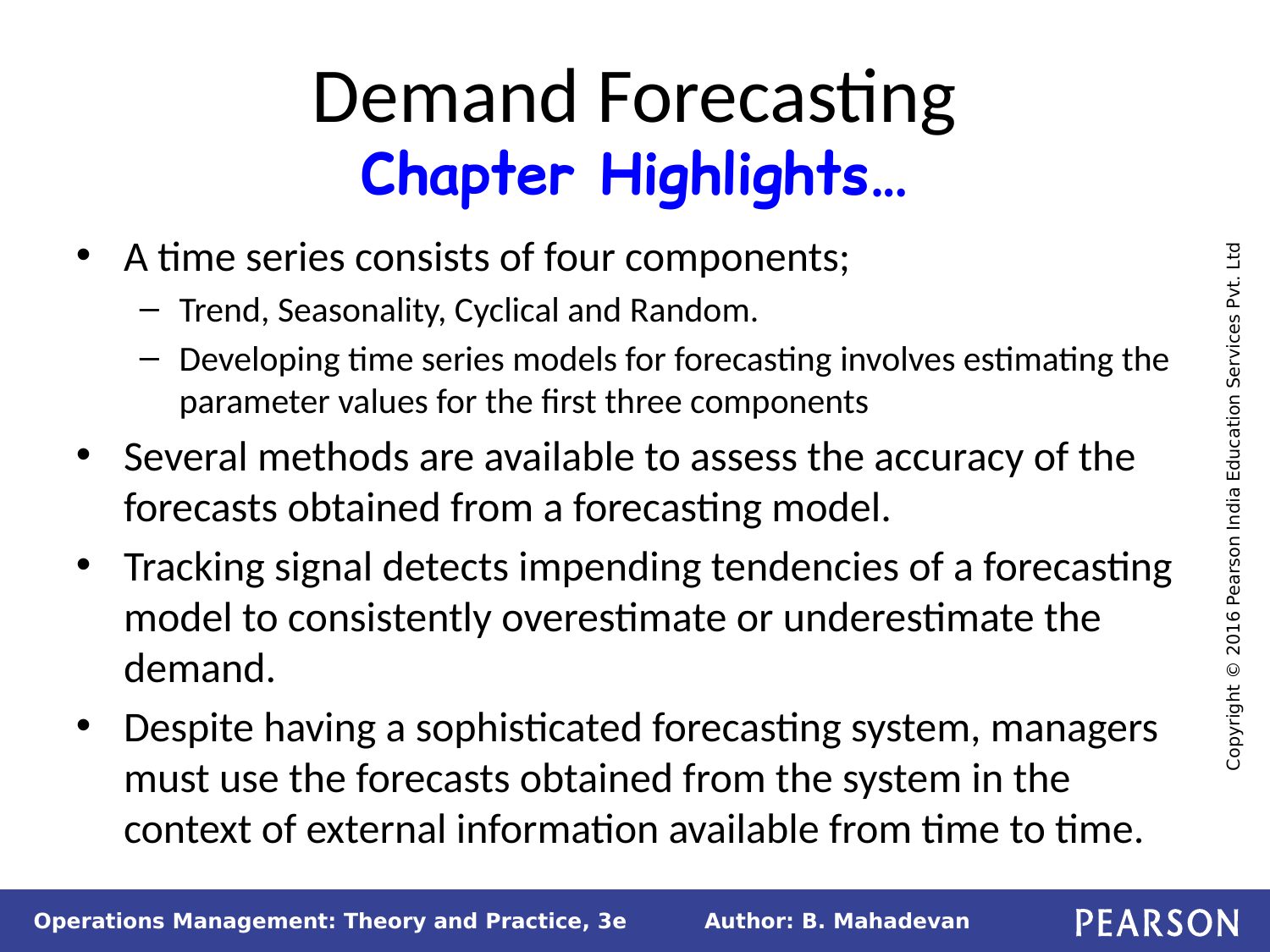

# Demand Forecasting Chapter Highlights…
A time series consists of four components;
Trend, Seasonality, Cyclical and Random.
Developing time series models for forecasting involves estimating the parameter values for the first three components
Several methods are available to assess the accuracy of the forecasts obtained from a forecasting model.
Tracking signal detects impending tendencies of a forecasting model to consistently overestimate or underestimate the demand.
Despite having a sophisticated forecasting system, managers must use the forecasts obtained from the system in the context of external information available from time to time.